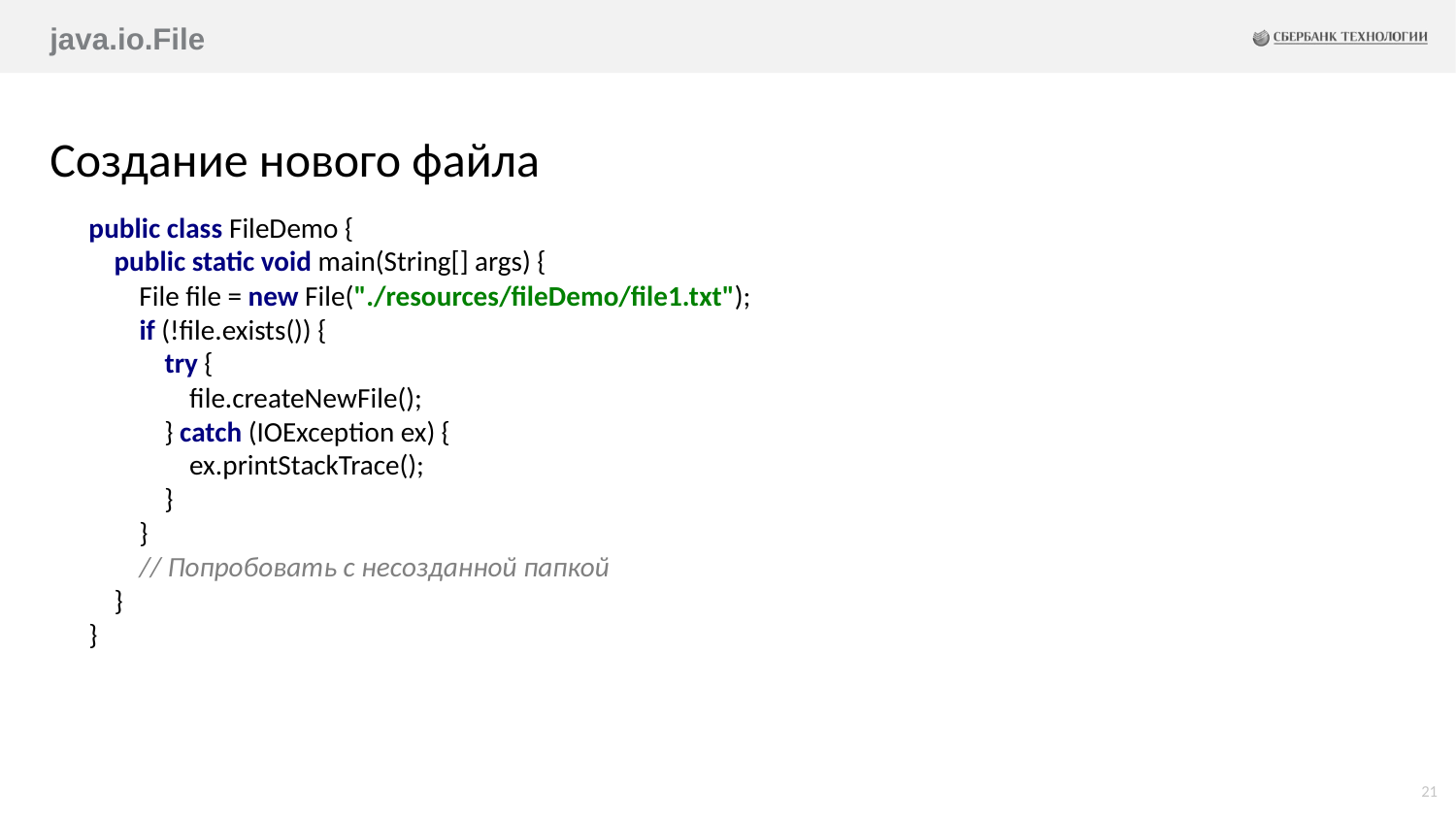

# java.io.File
Создание нового файла

public class FileDemo {
    public static void main(String[] args) {
        File file = new File("./resources/fileDemo/file1.txt");
        if (!file.exists()) {
            try {
                file.createNewFile();
            } catch (IOException ex) {
                ex.printStackTrace();
            }
        }
        // Попробовать с несозданной папкой
    }
}
21